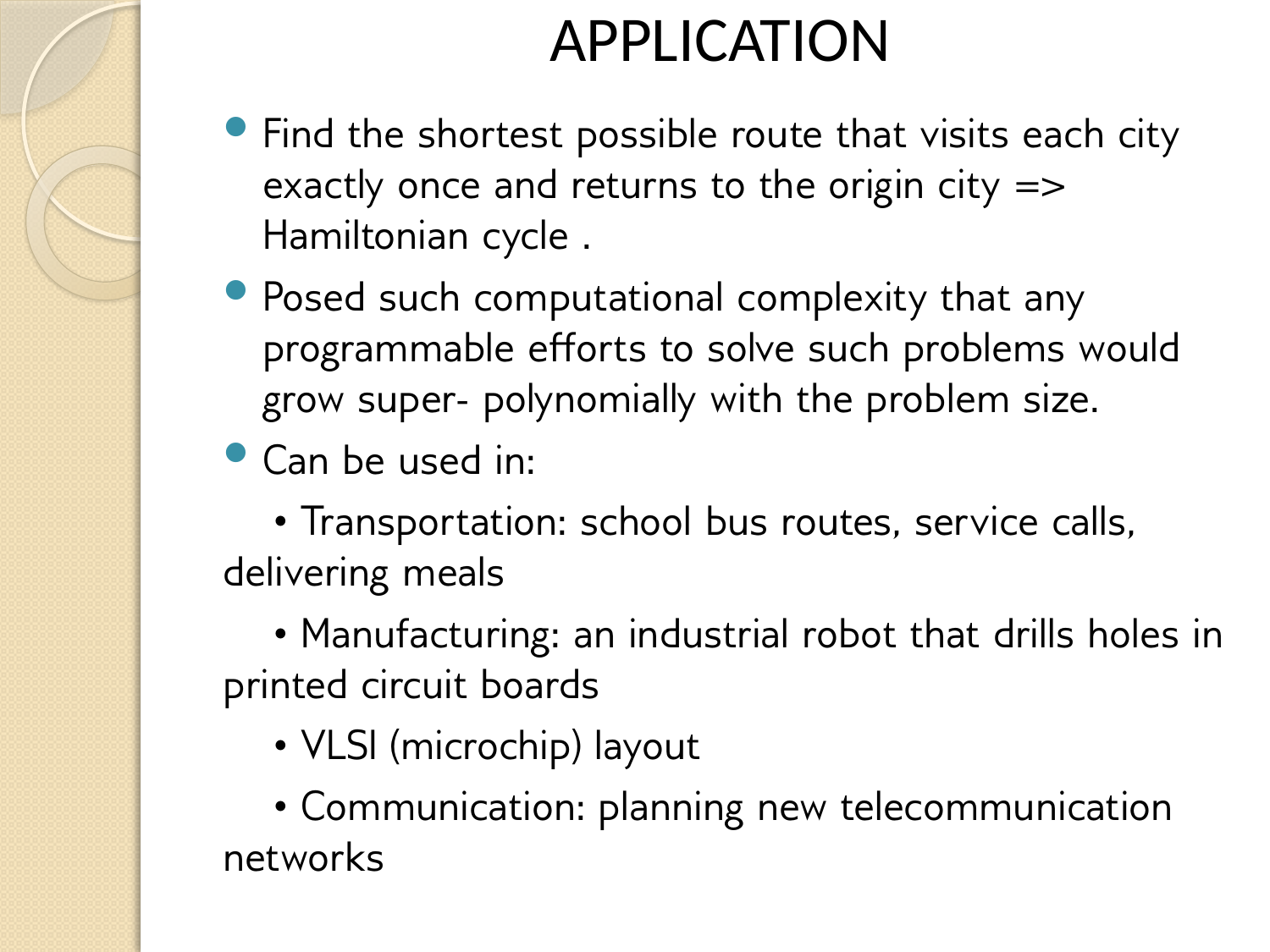

# APPLICATION
Find the shortest possible route that visits each city exactly once and returns to the origin city => Hamiltonian cycle .
Posed such computational complexity that any programmable efforts to solve such problems would grow super- polynomially with the problem size.
Can be used in:
    • Transportation: school bus routes, service calls, delivering meals
    • Manufacturing: an industrial robot that drills holes in printed circuit boards
    • VLSI (microchip) layout
    • Communication: planning new telecommunication networks